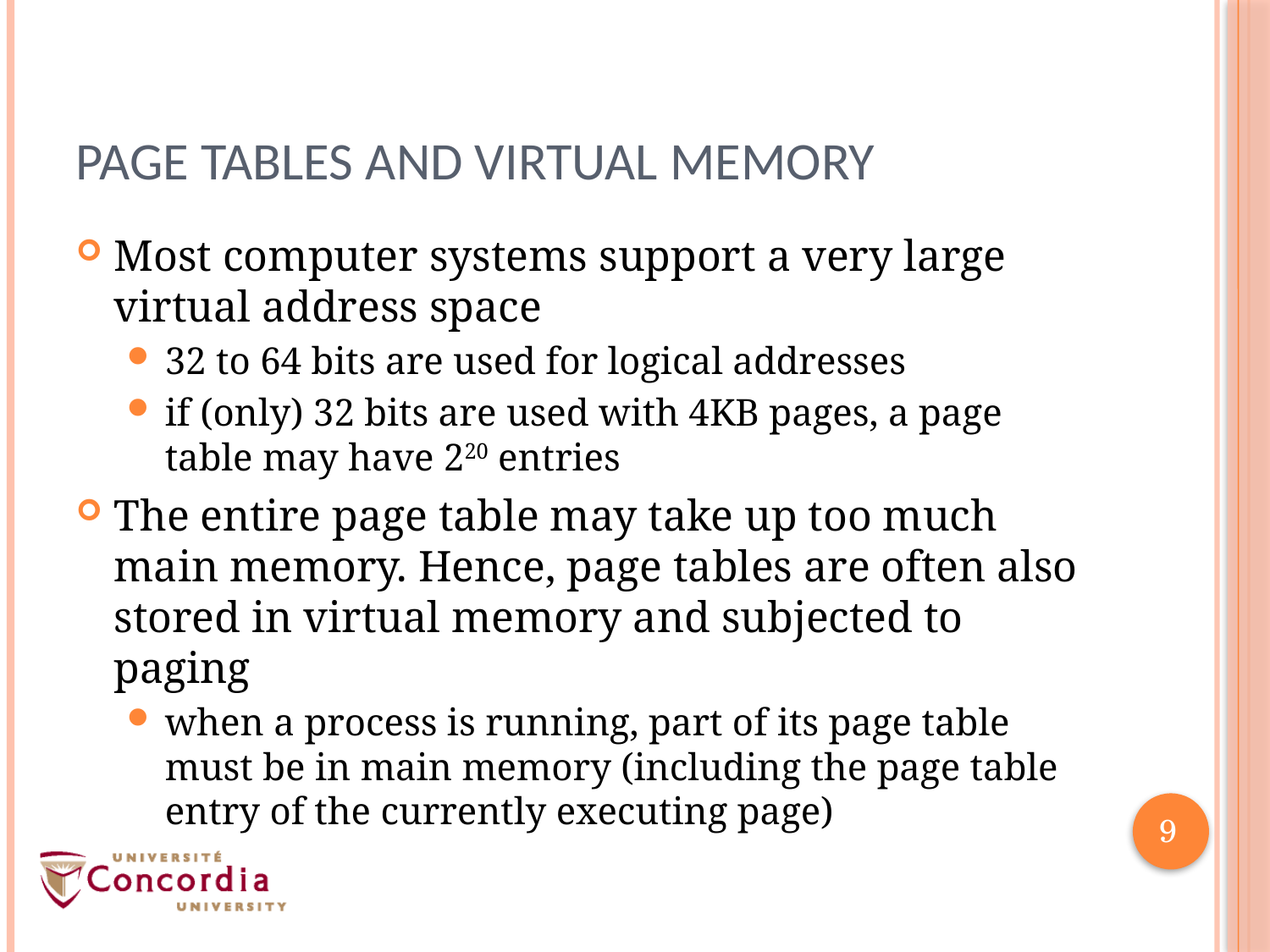

# Page Tables and Virtual Memory
Most computer systems support a very large virtual address space
32 to 64 bits are used for logical addresses
if (only) 32 bits are used with 4KB pages, a page table may have 220 entries
The entire page table may take up too much main memory. Hence, page tables are often also stored in virtual memory and subjected to paging
when a process is running, part of its page table must be in main memory (including the page table entry of the currently executing page)
9